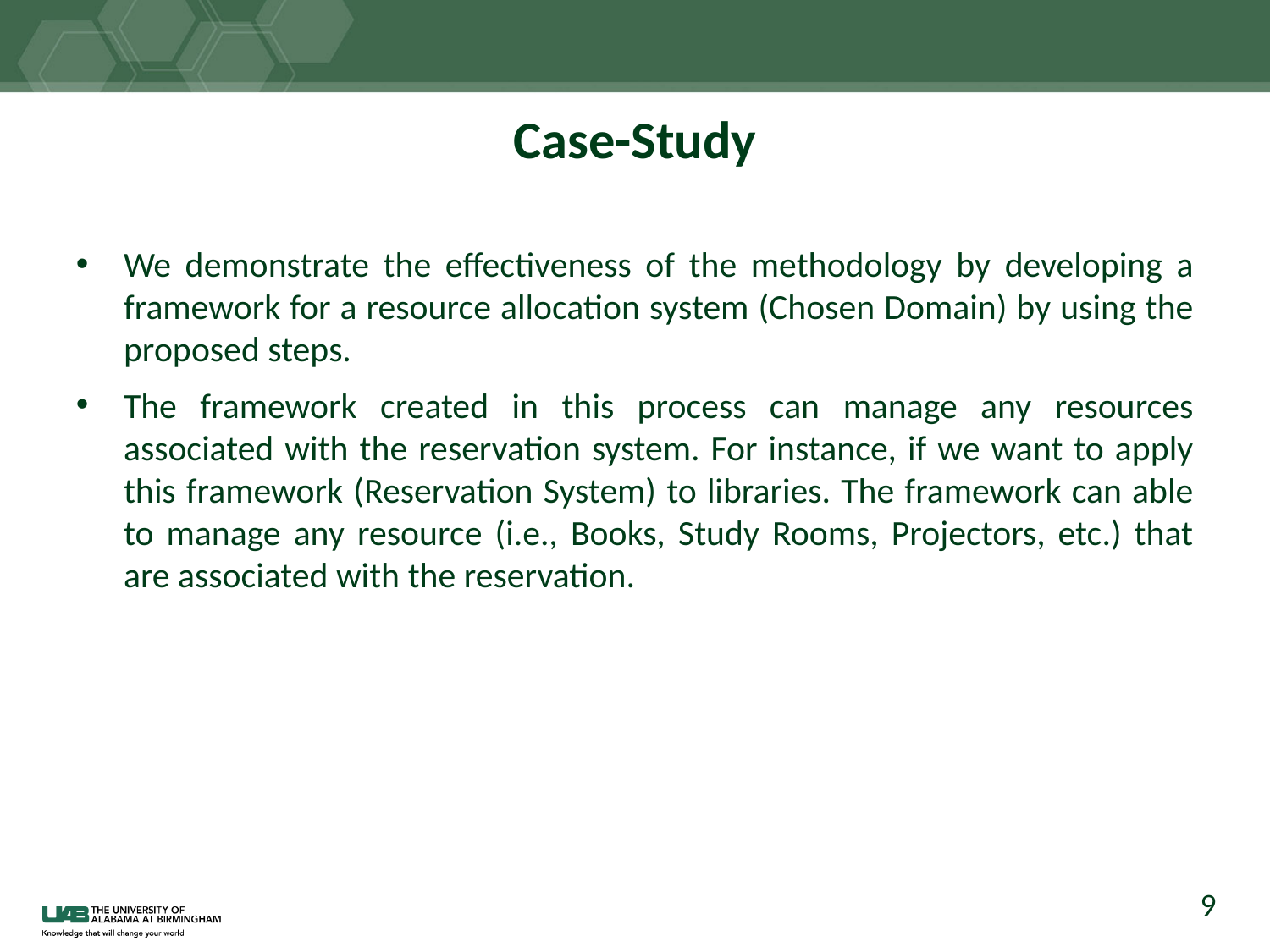

# Case-Study

We demonstrate the effectiveness of the methodology by developing a framework for a resource allocation system (Chosen Domain) by using the proposed steps.
The framework created in this process can manage any resources associated with the reservation system. For instance, if we want to apply this framework (Reservation System) to libraries. The framework can able to manage any resource (i.e., Books, Study Rooms, Projectors, etc.) that are associated with the reservation.

9